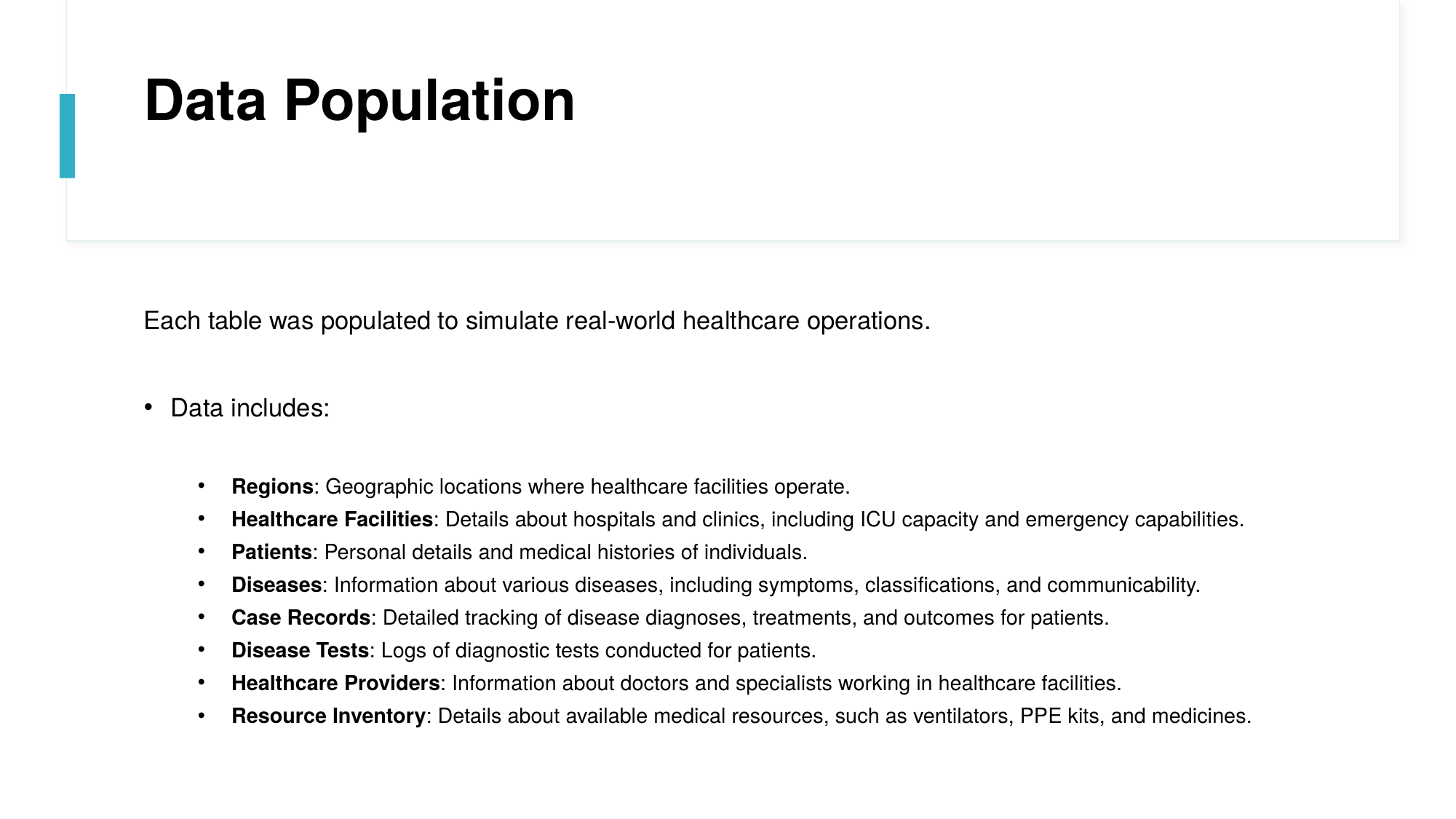

# Data Population
Each table was populated to simulate real-world healthcare operations.

Data includes:

Regions: Geographic locations where healthcare facilities operate.
Healthcare Facilities: Details about hospitals and clinics, including ICU capacity and emergency capabilities.
Patients: Personal details and medical histories of individuals.
Diseases: Information about various diseases, including symptoms, classifications, and communicability.
Case Records: Detailed tracking of disease diagnoses, treatments, and outcomes for patients.
Disease Tests: Logs of diagnostic tests conducted for patients.
Healthcare Providers: Information about doctors and specialists working in healthcare facilities.
Resource Inventory: Details about available medical resources, such as ventilators, PPE kits, and medicines.